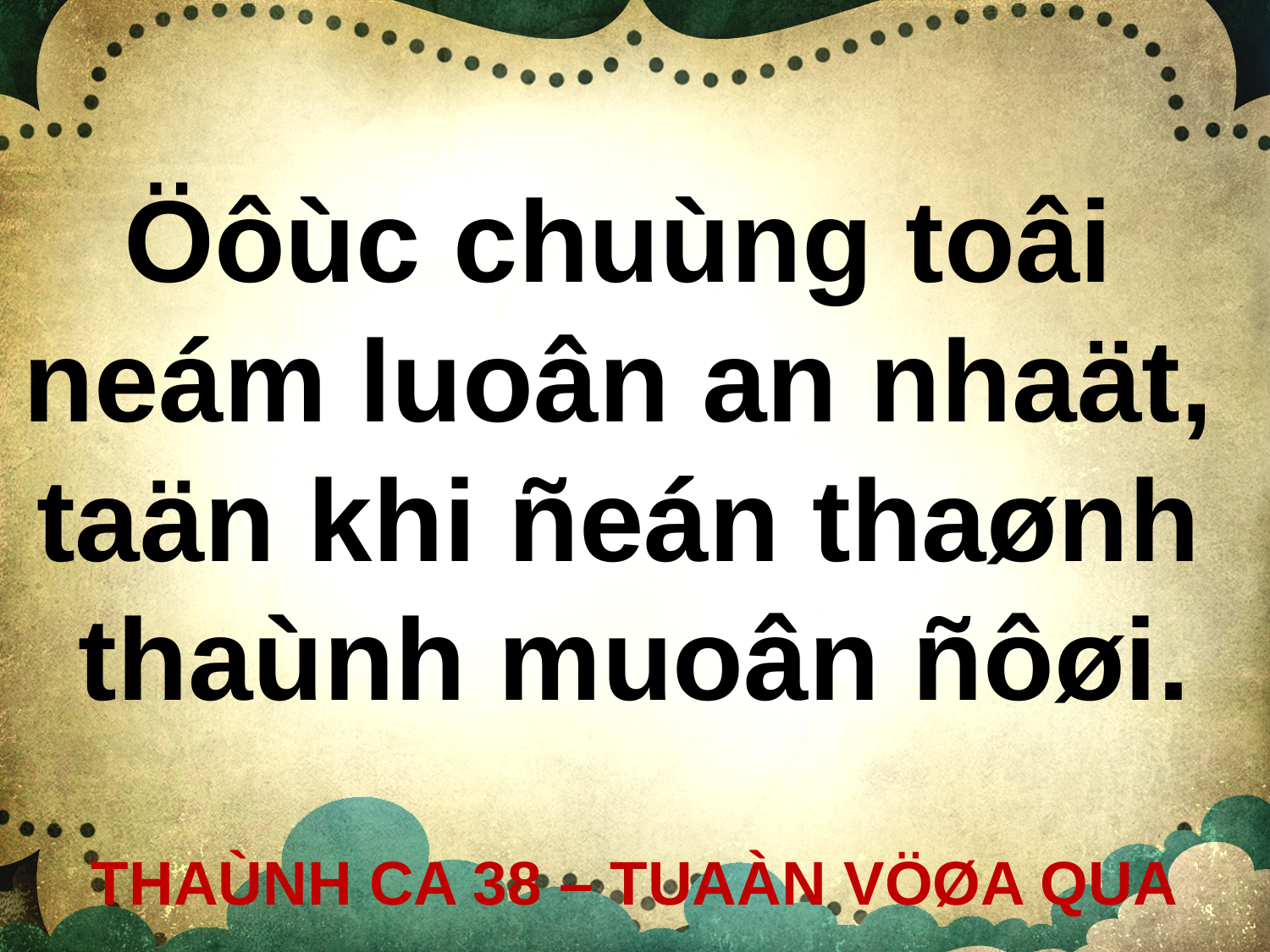

Öôùc chuùng toâi
neám luoân an nhaät,
taän khi ñeán thaønh
thaùnh muoân ñôøi.
THAÙNH CA 38 – TUAÀN VÖØA QUA